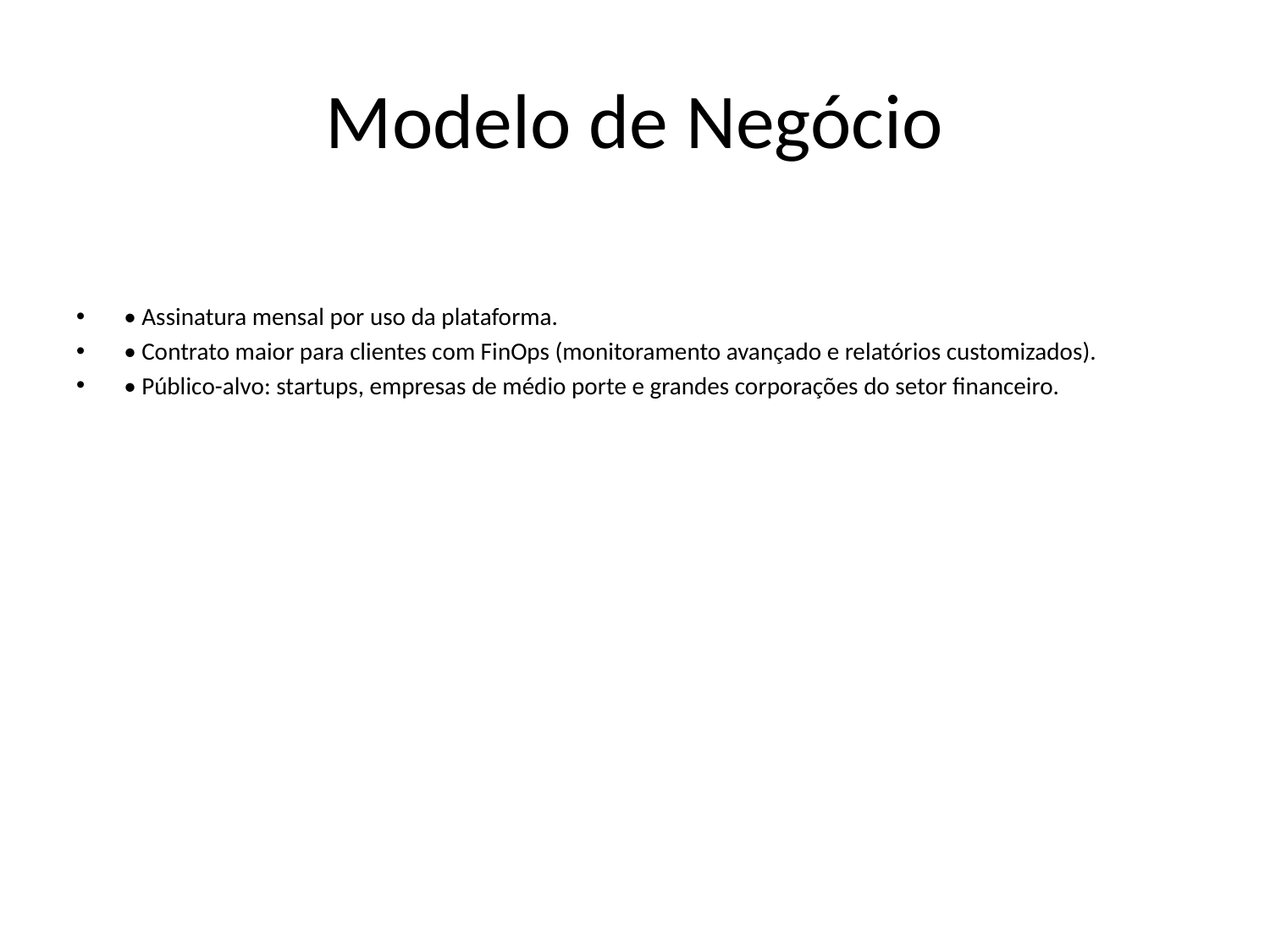

# Modelo de Negócio

• Assinatura mensal por uso da plataforma.
• Contrato maior para clientes com FinOps (monitoramento avançado e relatórios customizados).
• Público-alvo: startups, empresas de médio porte e grandes corporações do setor financeiro.